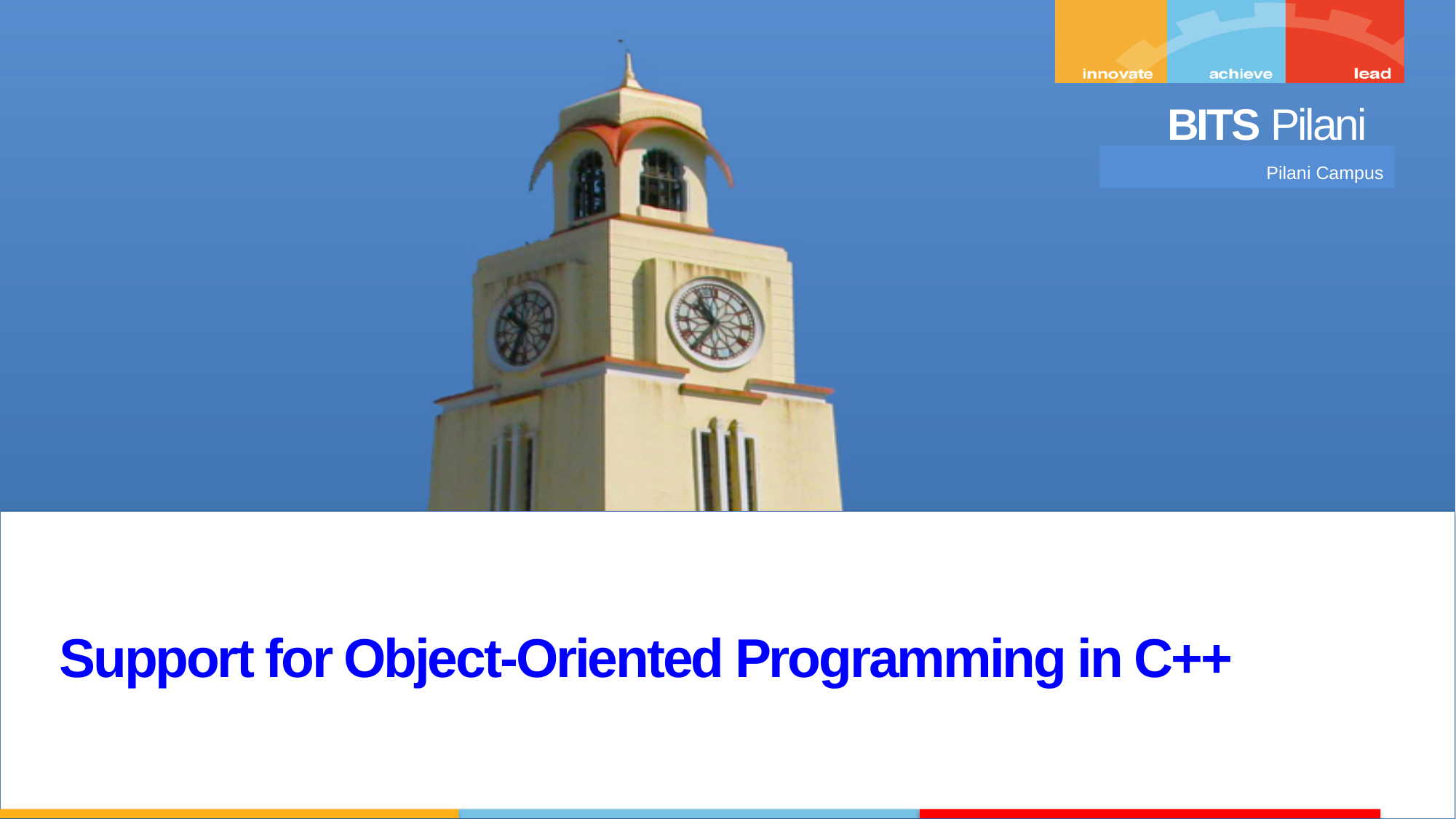

Pilani Campus

Support for Object-Oriented Programming in C++